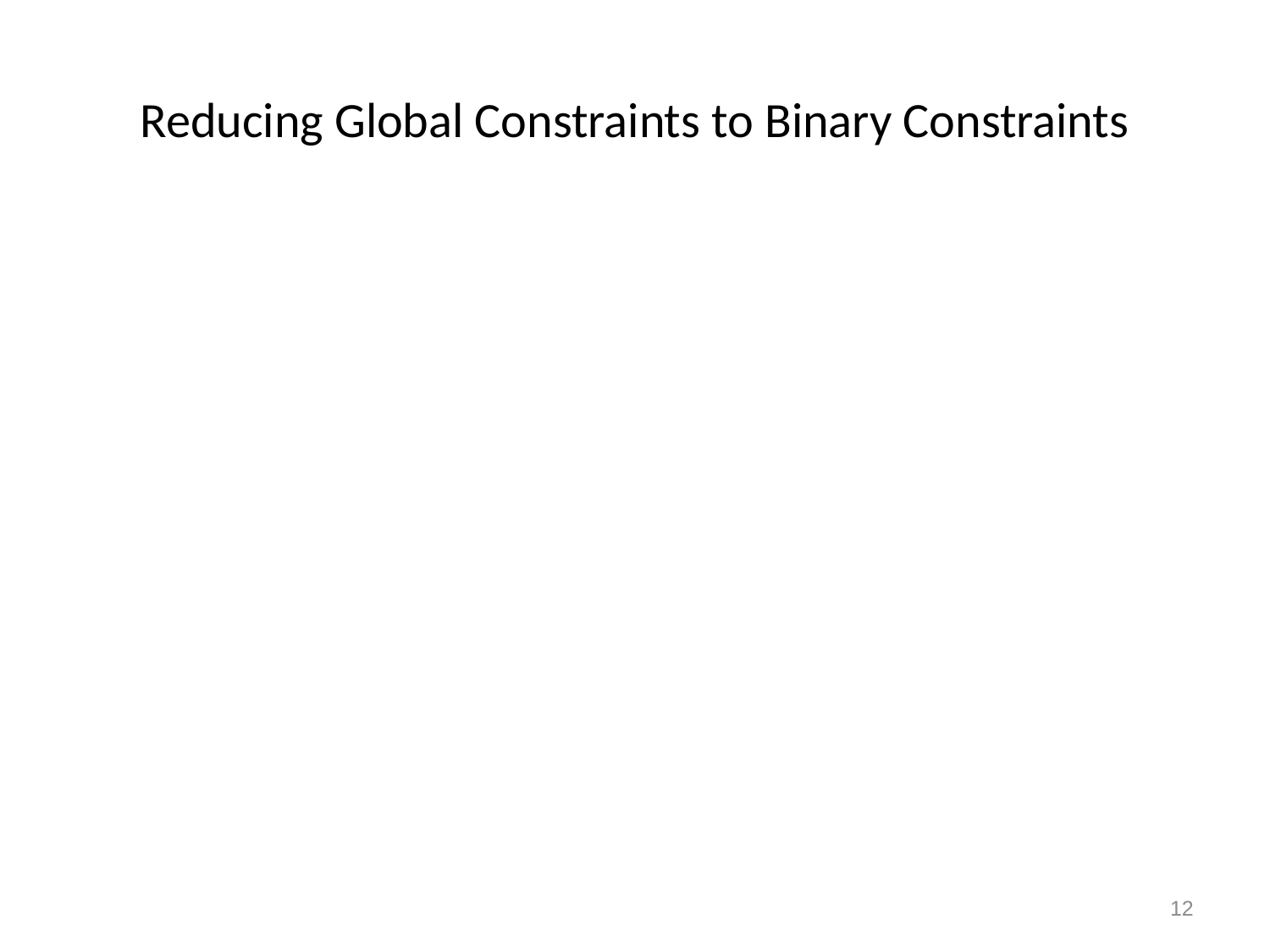

# Reducing Global Constraints to Binary Constraints
12